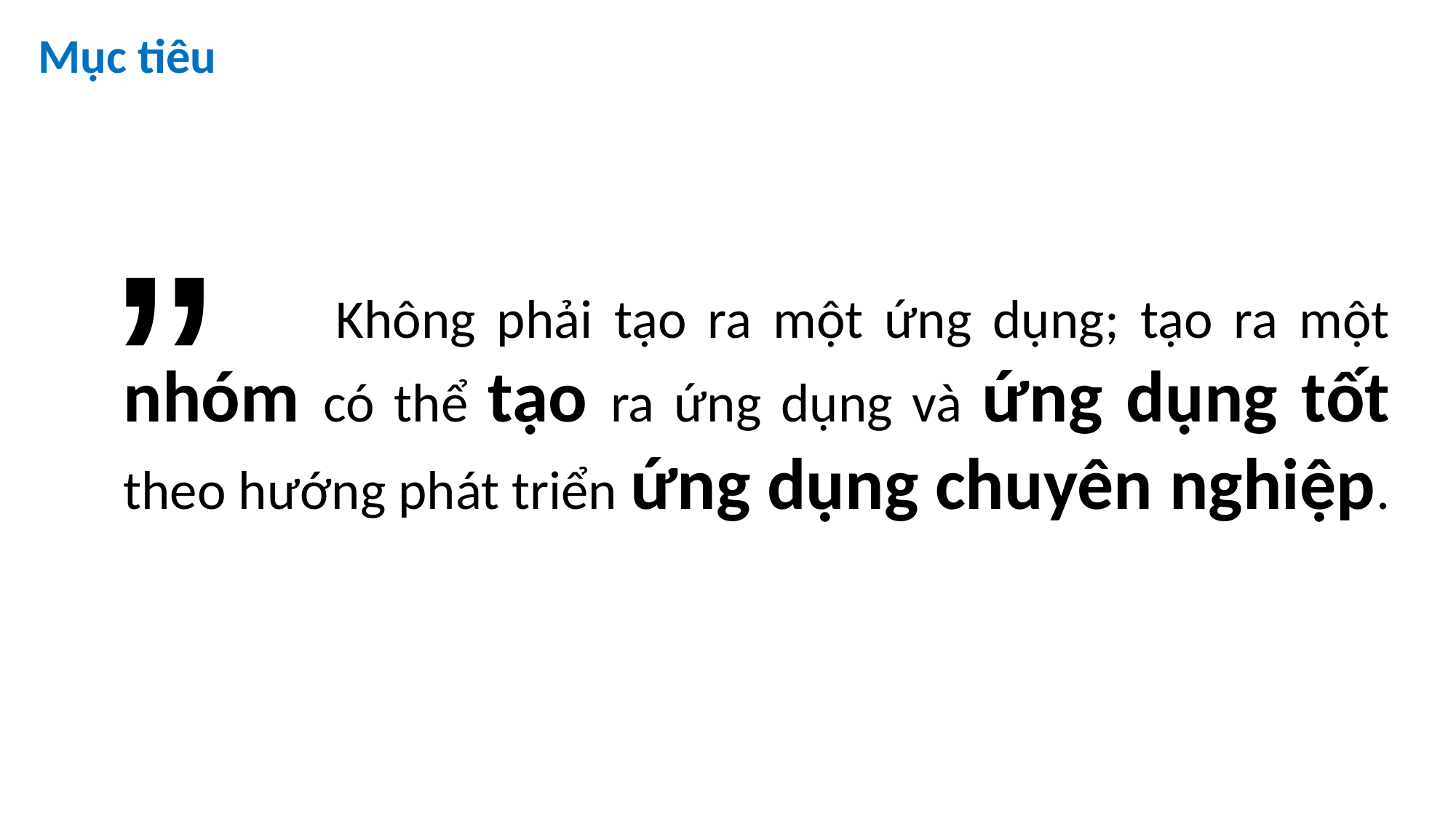

Mục tiêu
”
          Không phải tạo ra một ứng dụng; tạo ra một nhóm có thể tạo ra ứng dụng và ứng dụng tốt theo hướng phát triển ứng dụng chuyên nghiệp.